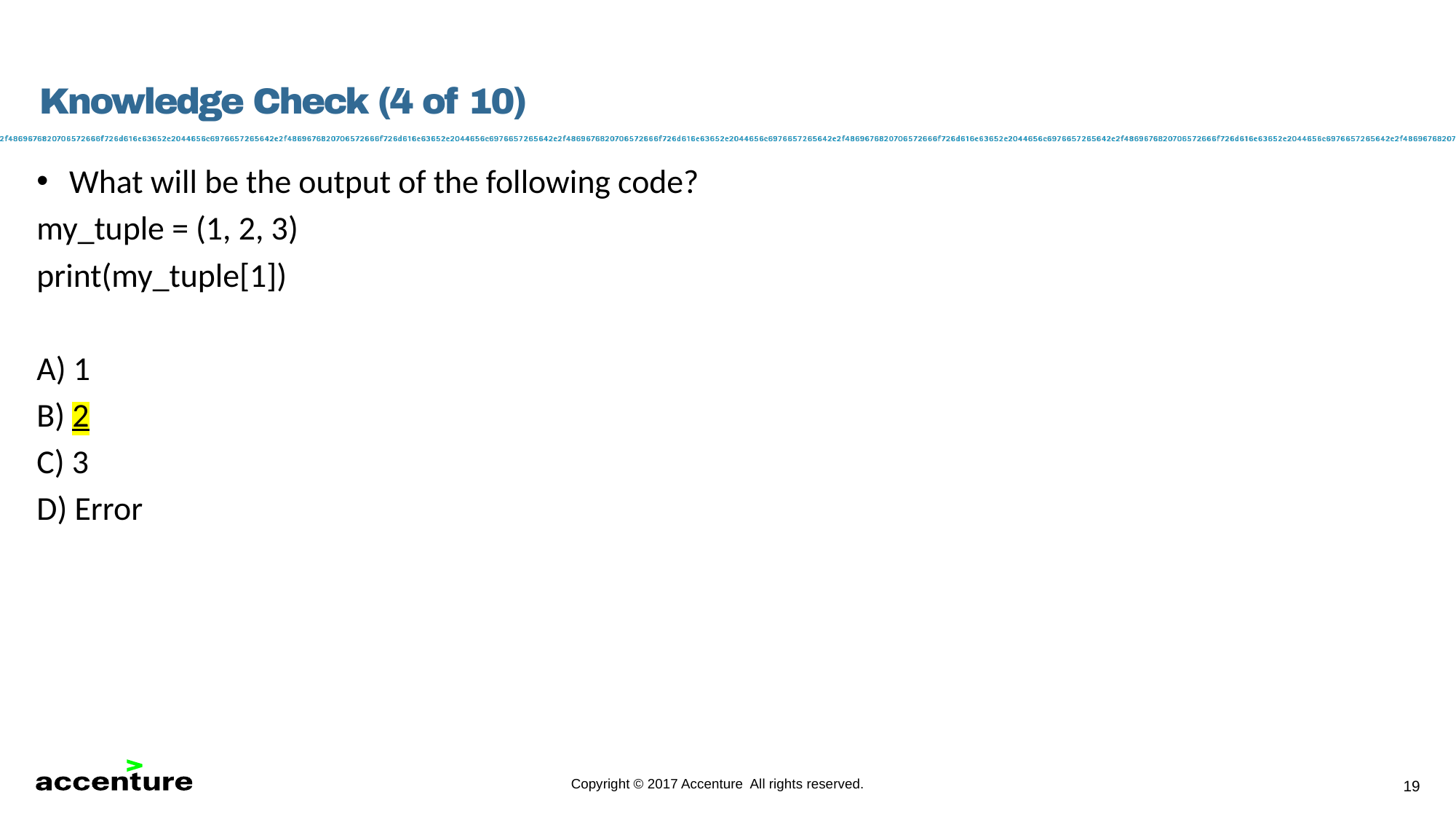

Knowledge Check (4 of 10)
What will be the output of the following code?
my_tuple = (1, 2, 3)
print(my_tuple[1])

A) 1
B) 2
C) 3
D) Error

19